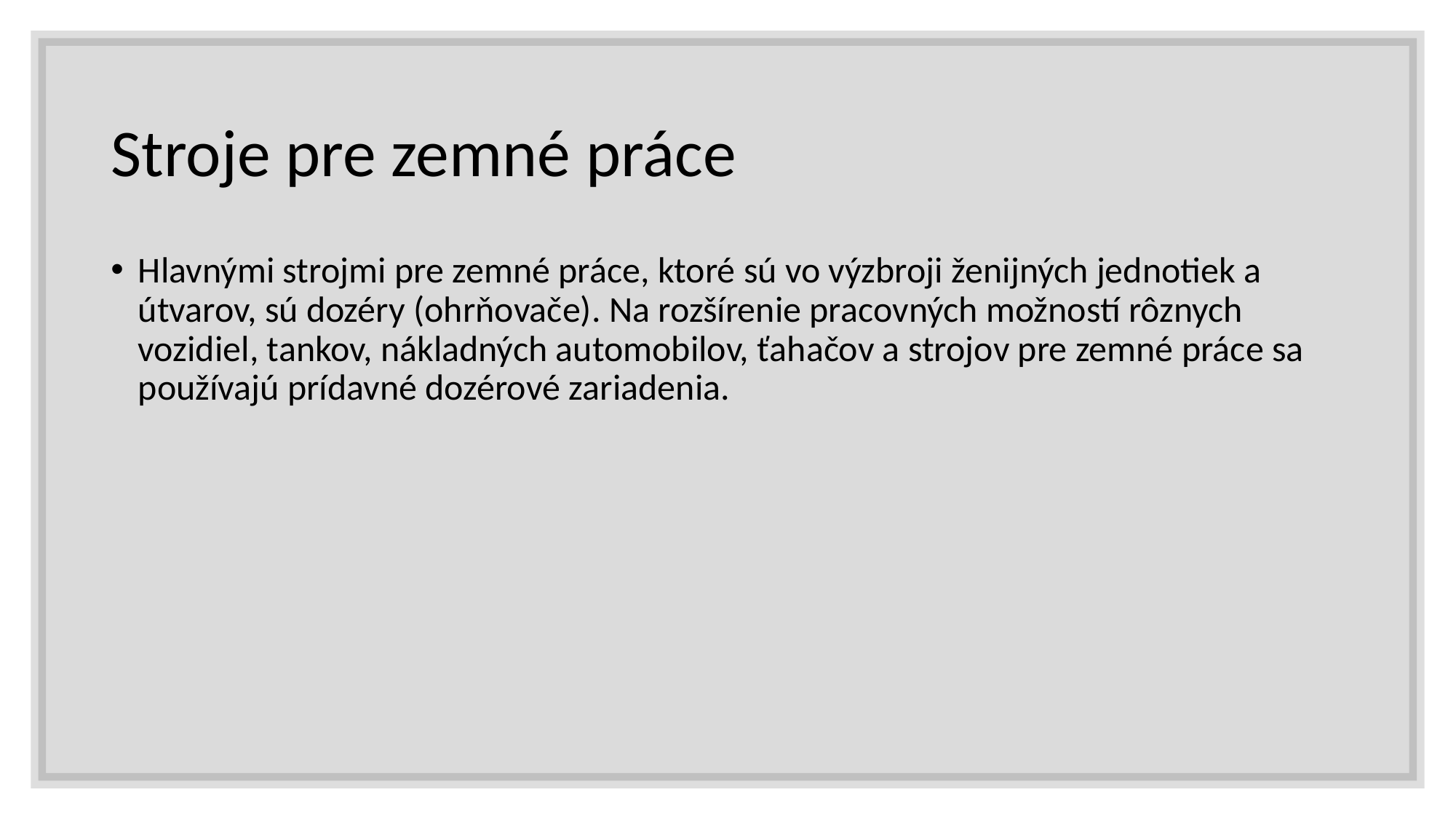

# Stroje pre zemné práce
Hlavnými strojmi pre zemné práce, ktoré sú vo výzbroji ženijných jednotiek a útvarov, sú dozéry (ohrňovače). Na rozšírenie pracovných možností rôznych vozidiel, tankov, nákladných automobilov, ťahačov a strojov pre zemné práce sa používajú prídavné dozérové zariadenia.